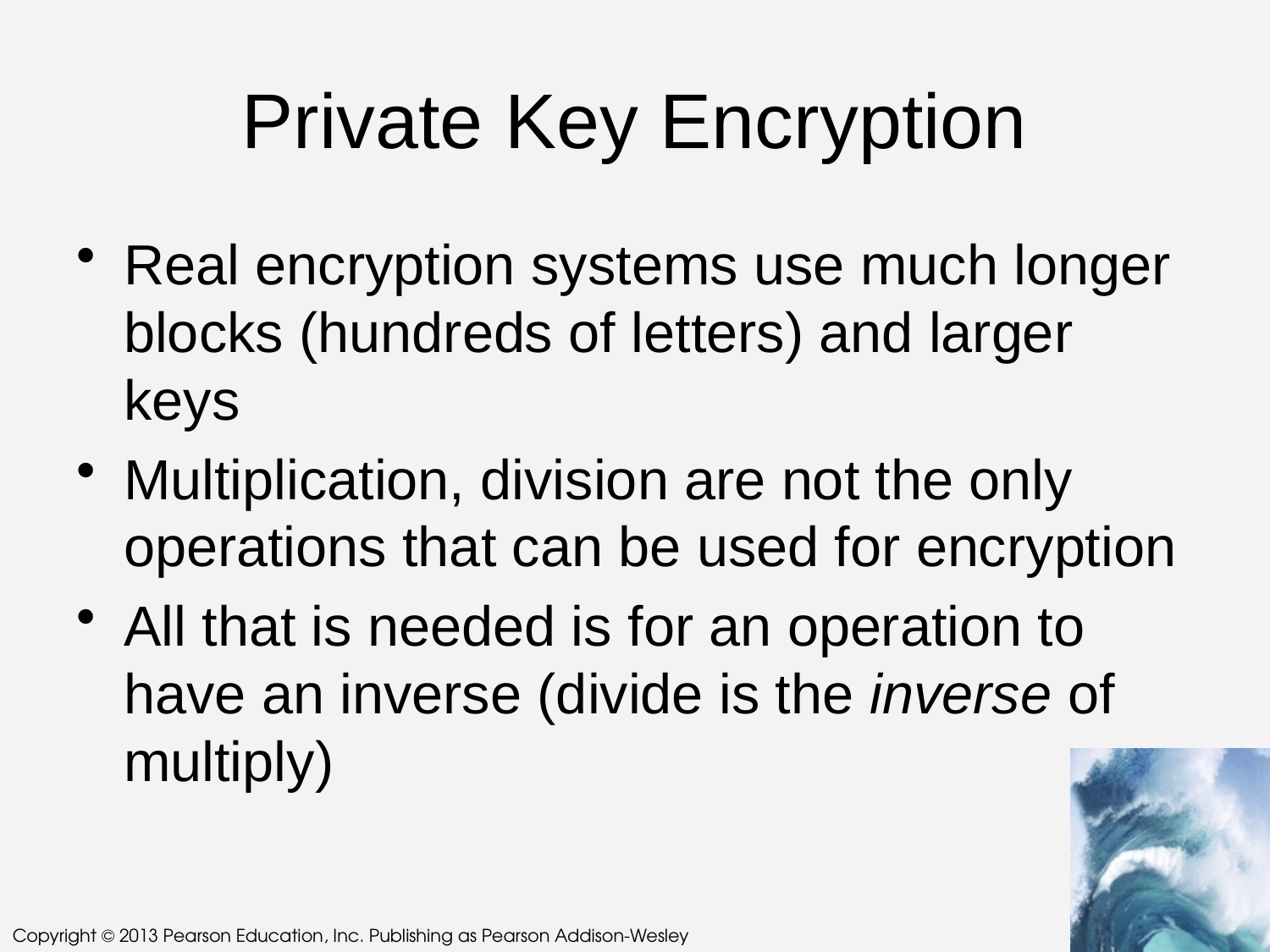

# Private Key Encryption
Real encryption systems use much longer blocks (hundreds of letters) and larger keys
Multiplication, division are not the only operations that can be used for encryption
All that is needed is for an operation to have an inverse (divide is the inverse of multiply)